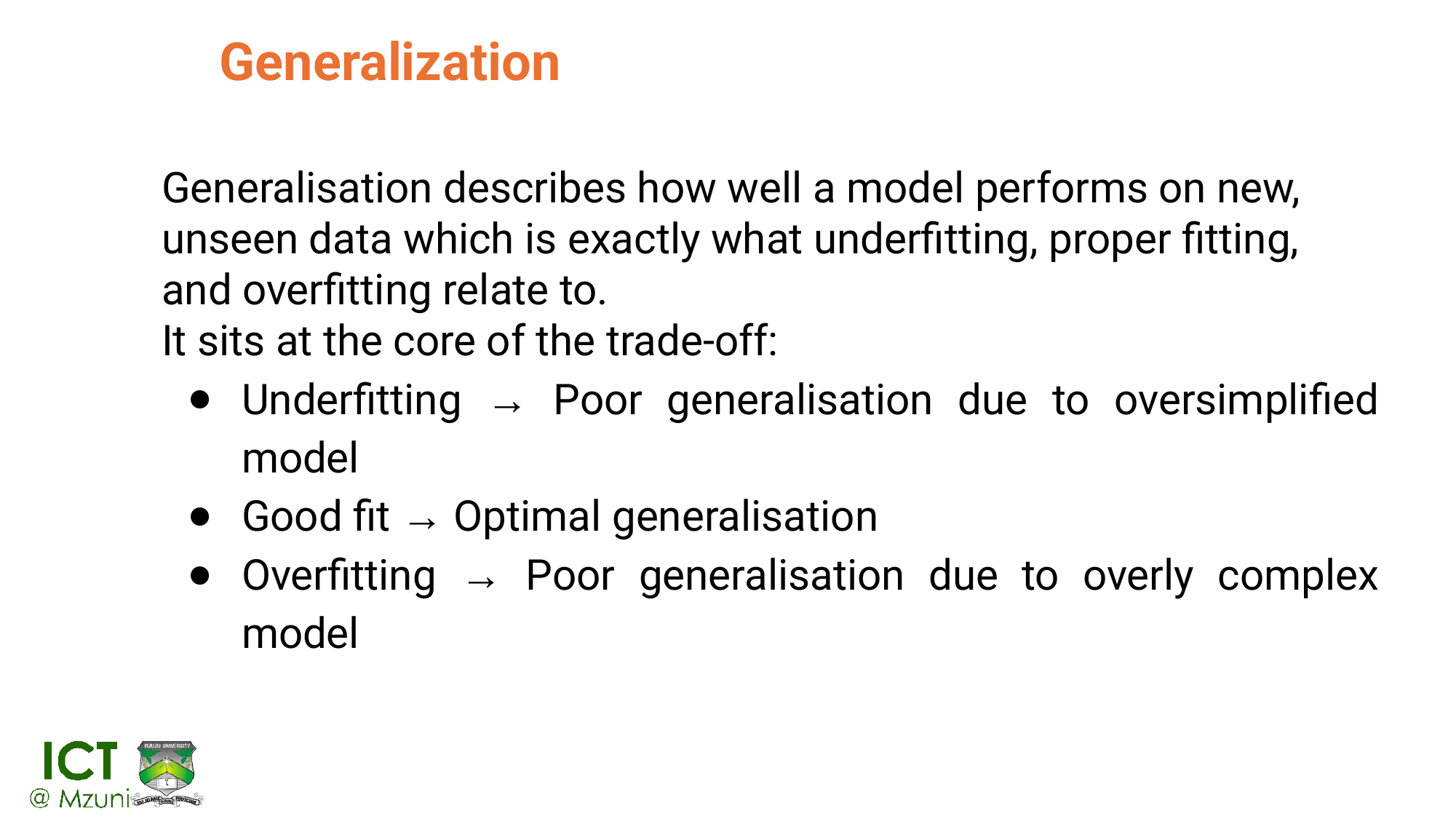

# Generalization
Generalisation describes how well a model performs on new, unseen data which is exactly what underfitting, proper fitting, and overfitting relate to.
It sits at the core of the trade-off:
Underfitting → Poor generalisation due to oversimplified model
Good fit → Optimal generalisation
Overfitting → Poor generalisation due to overly complex model